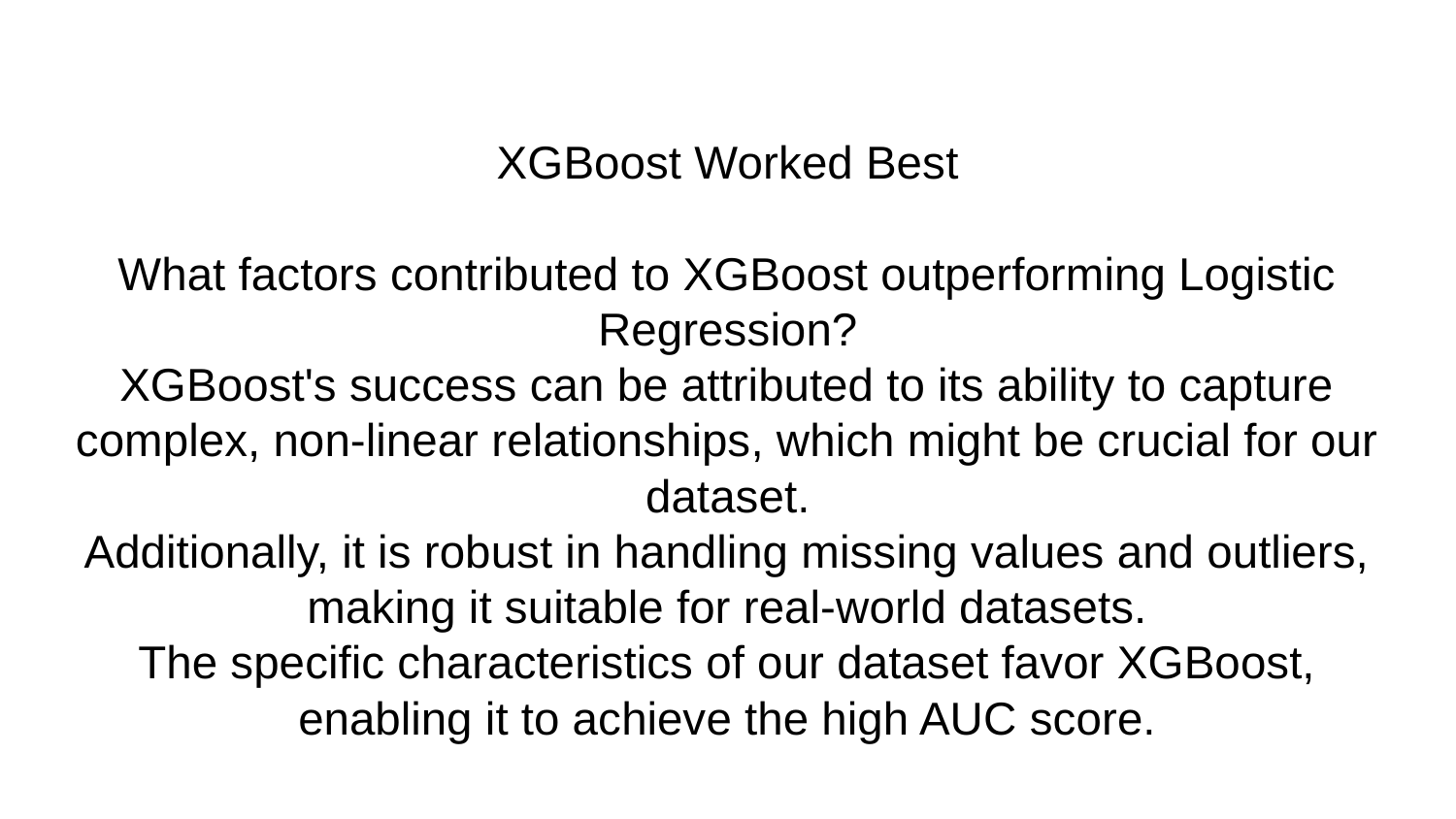

# XGBoost Worked Best

What factors contributed to XGBoost outperforming Logistic Regression?
XGBoost's success can be attributed to its ability to capture complex, non-linear relationships, which might be crucial for our dataset.
Additionally, it is robust in handling missing values and outliers, making it suitable for real-world datasets.
The specific characteristics of our dataset favor XGBoost, enabling it to achieve the high AUC score.